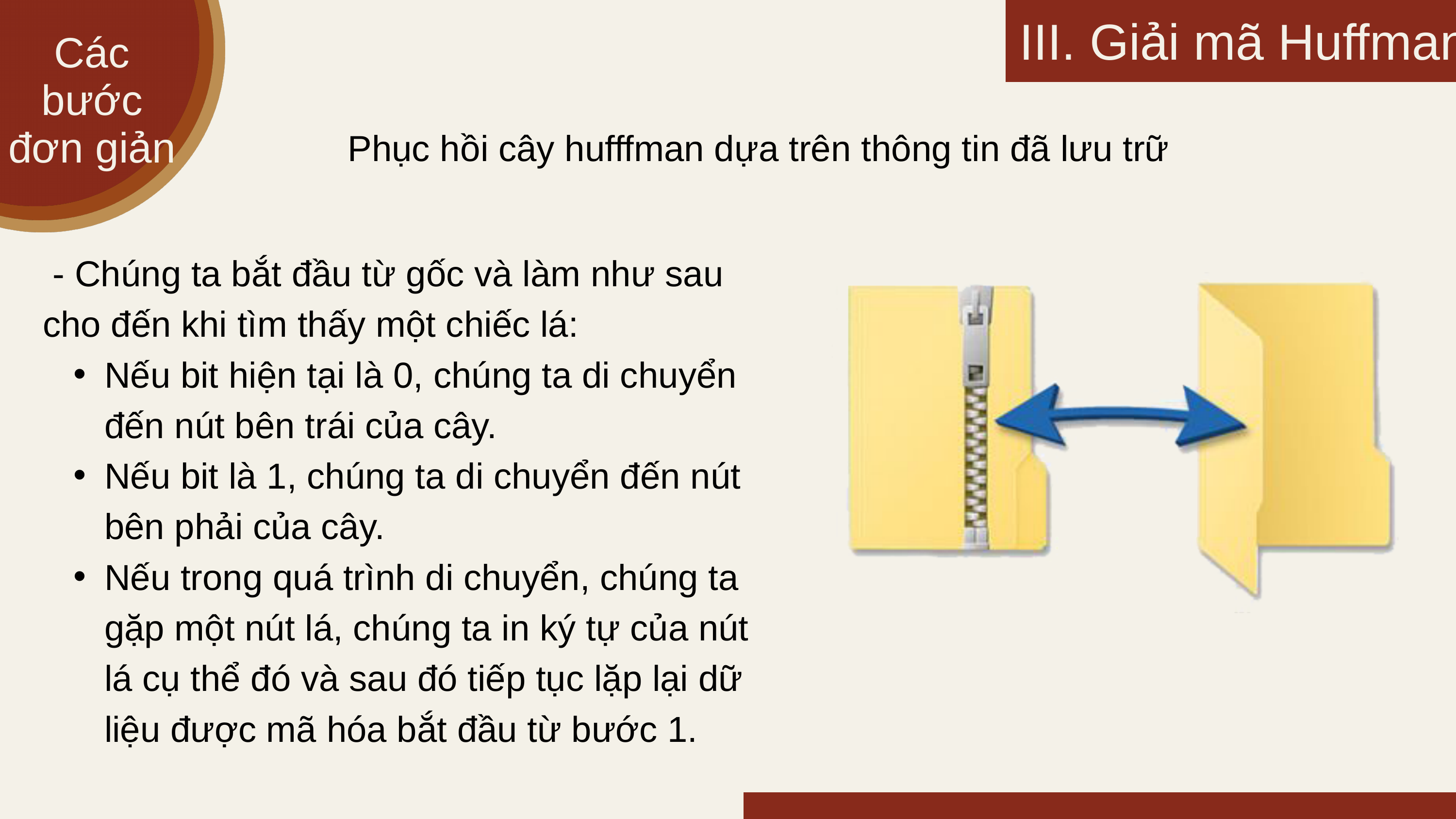

III. Giải mã Huffman
Các bước đơn giản
Phục hồi cây hufffman dựa trên thông tin đã lưu trữ

 - Chúng ta bắt đầu từ gốc và làm như sau cho đến khi tìm thấy một chiếc lá:
Nếu bit hiện tại là 0, chúng ta di chuyển đến nút bên trái của cây.
Nếu bit là 1, chúng ta di chuyển đến nút bên phải của cây.
Nếu trong quá trình di chuyển, chúng ta gặp một nút lá, chúng ta in ký tự của nút lá cụ thể đó và sau đó tiếp tục lặp lại dữ liệu được mã hóa bắt đầu từ bước 1.